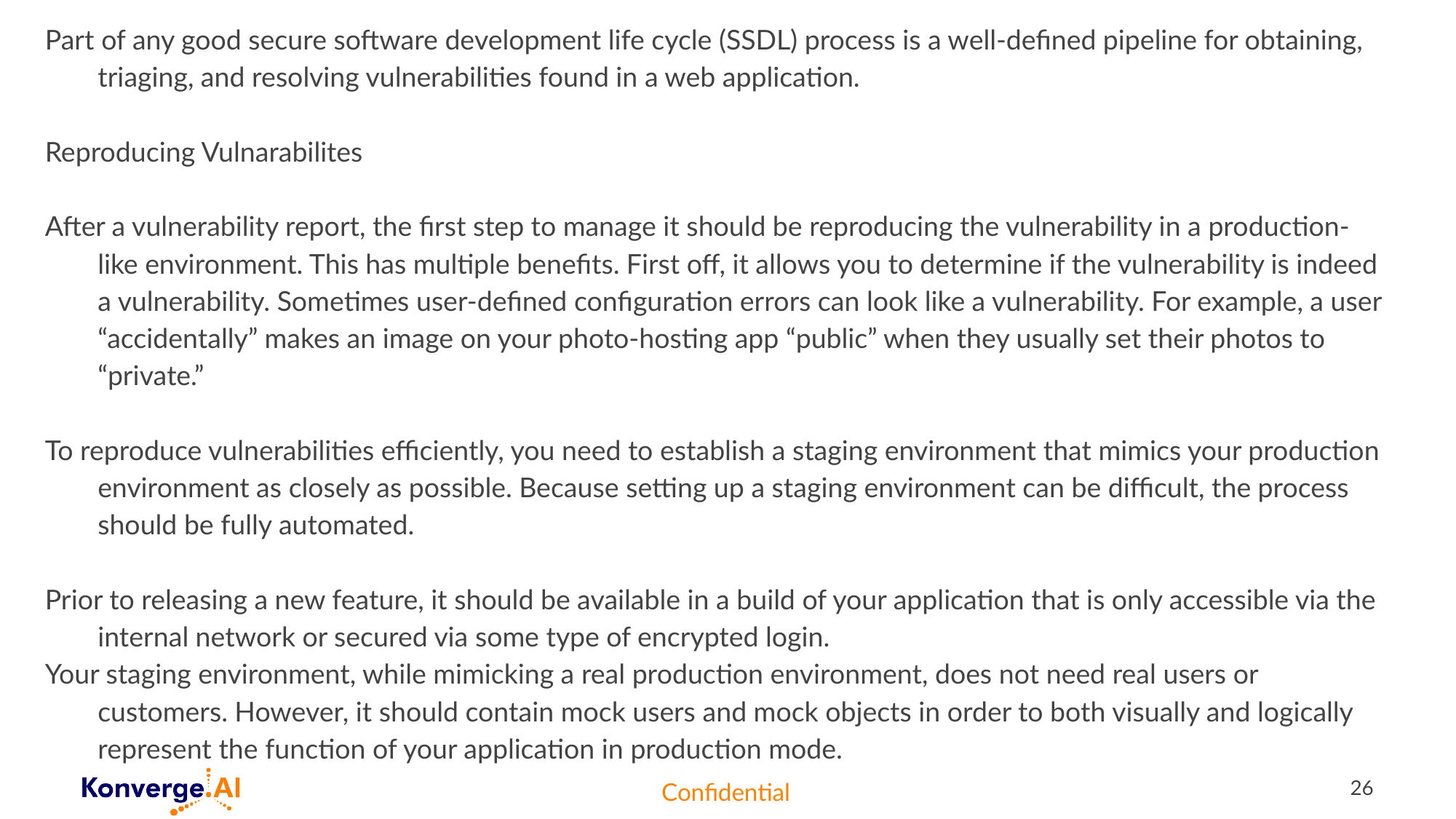

Part of any good secure software development life cycle (SSDL) process is a well-defined pipeline for obtaining, triaging, and resolving vulnerabilities found in a web application.

Reproducing Vulnarabilites

After a vulnerability report, the first step to manage it should be reproducing the vulnerability in a production-like environment. This has multiple benefits. First off, it allows you to determine if the vulnerability is indeed a vulnerability. Sometimes user-defined configuration errors can look like a vulnerability. For example, a user “accidentally” makes an image on your photo-hosting app “public” when they usually set their photos to “private.”

To reproduce vulnerabilities efficiently, you need to establish a staging environment that mimics your production environment as closely as possible. Because setting up a staging environment can be difficult, the process should be fully automated.

Prior to releasing a new feature, it should be available in a build of your application that is only accessible via the internal network or secured via some type of encrypted login.
Your staging environment, while mimicking a real production environment, does not need real users or customers. However, it should contain mock users and mock objects in order to both visually and logically represent the function of your application in production mode.
26